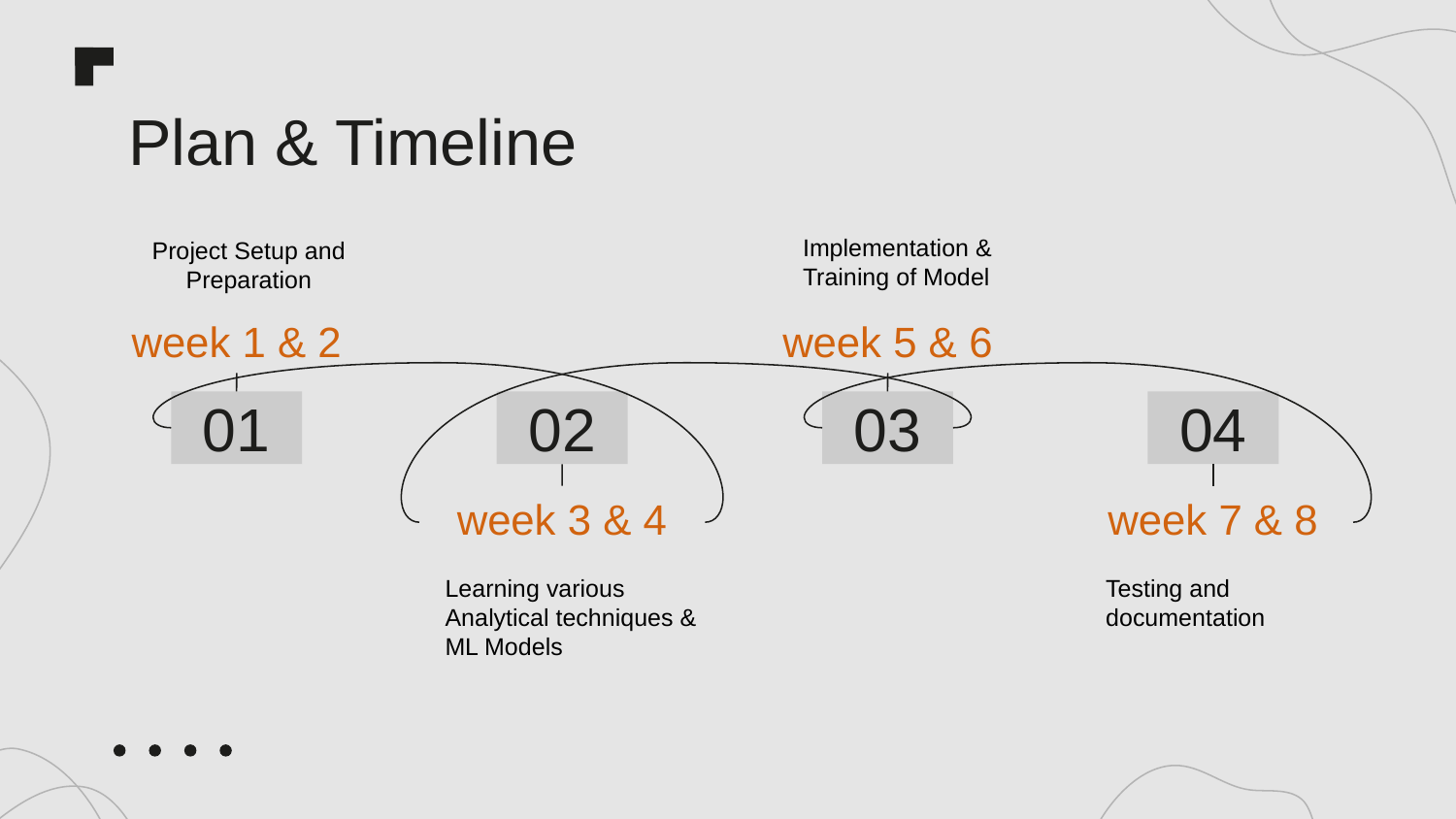

# Plan & Timeline
Implementation & Training of Model
Project Setup and Preparation

week 1 & 2
week 5 & 6
01
02
03
04
week 3 & 4
week 7 & 8
Learning various
Analytical techniques &
ML Models
Testing and
documentation